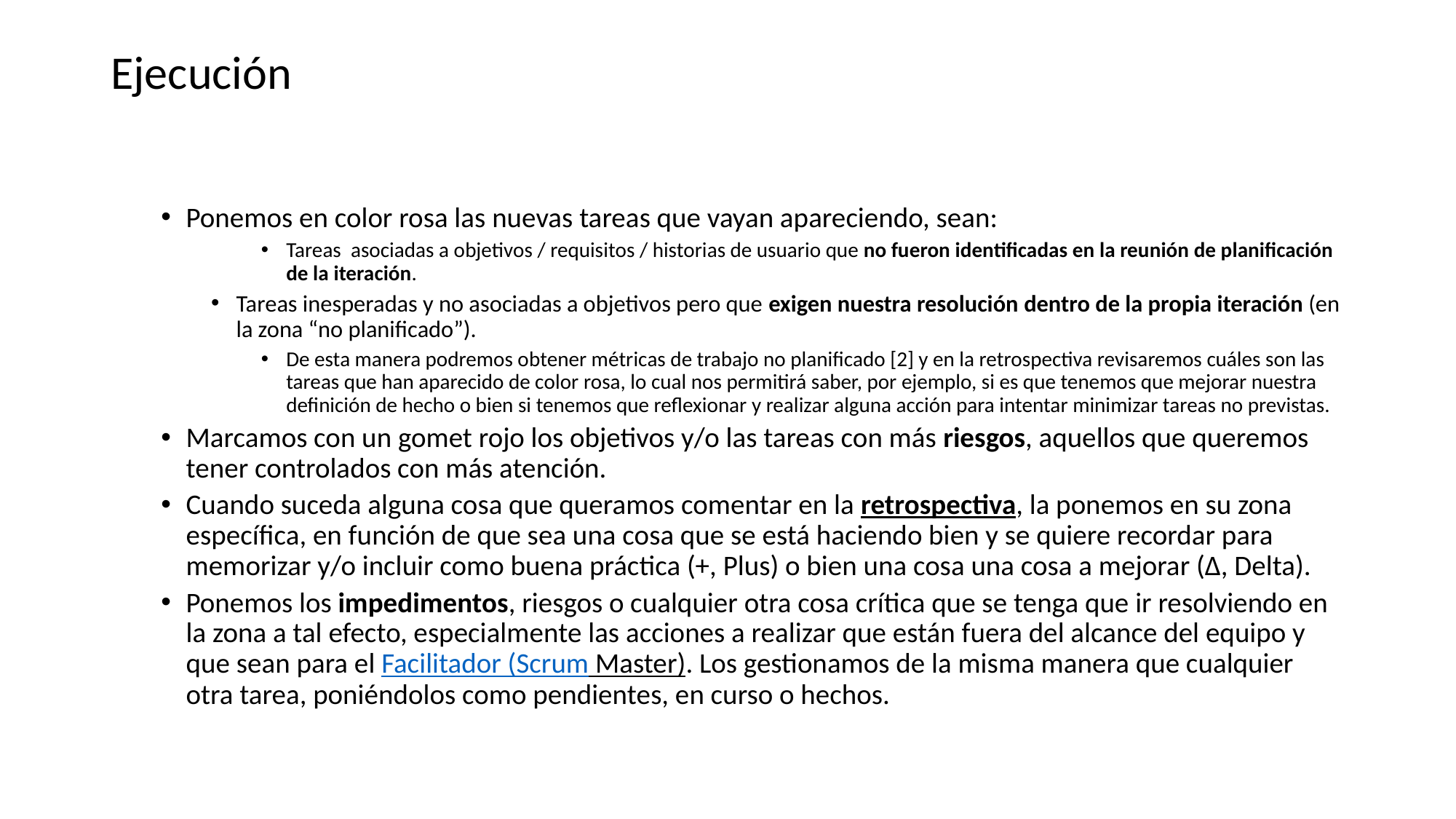

# Ejecución

Ponemos en color rosa las nuevas tareas que vayan apareciendo, sean:
Tareas  asociadas a objetivos / requisitos / historias de usuario que no fueron identificadas en la reunión de planificación de la iteración.
Tareas inesperadas y no asociadas a objetivos pero que exigen nuestra resolución dentro de la propia iteración (en la zona “no planificado”).
De esta manera podremos obtener métricas de trabajo no planificado [2] y en la retrospectiva revisaremos cuáles son las tareas que han aparecido de color rosa, lo cual nos permitirá saber, por ejemplo, si es que tenemos que mejorar nuestra definición de hecho o bien si tenemos que reflexionar y realizar alguna acción para intentar minimizar tareas no previstas.
Marcamos con un gomet rojo los objetivos y/o las tareas con más riesgos, aquellos que queremos tener controlados con más atención.
Cuando suceda alguna cosa que queramos comentar en la retrospectiva, la ponemos en su zona específica, en función de que sea una cosa que se está haciendo bien y se quiere recordar para memorizar y/o incluir como buena práctica (+, Plus) o bien una cosa una cosa a mejorar (Δ, Delta).
Ponemos los impedimentos, riesgos o cualquier otra cosa crítica que se tenga que ir resolviendo en la zona a tal efecto, especialmente las acciones a realizar que están fuera del alcance del equipo y que sean para el Facilitador (Scrum Master). Los gestionamos de la misma manera que cualquier otra tarea, poniéndolos como pendientes, en curso o hechos.